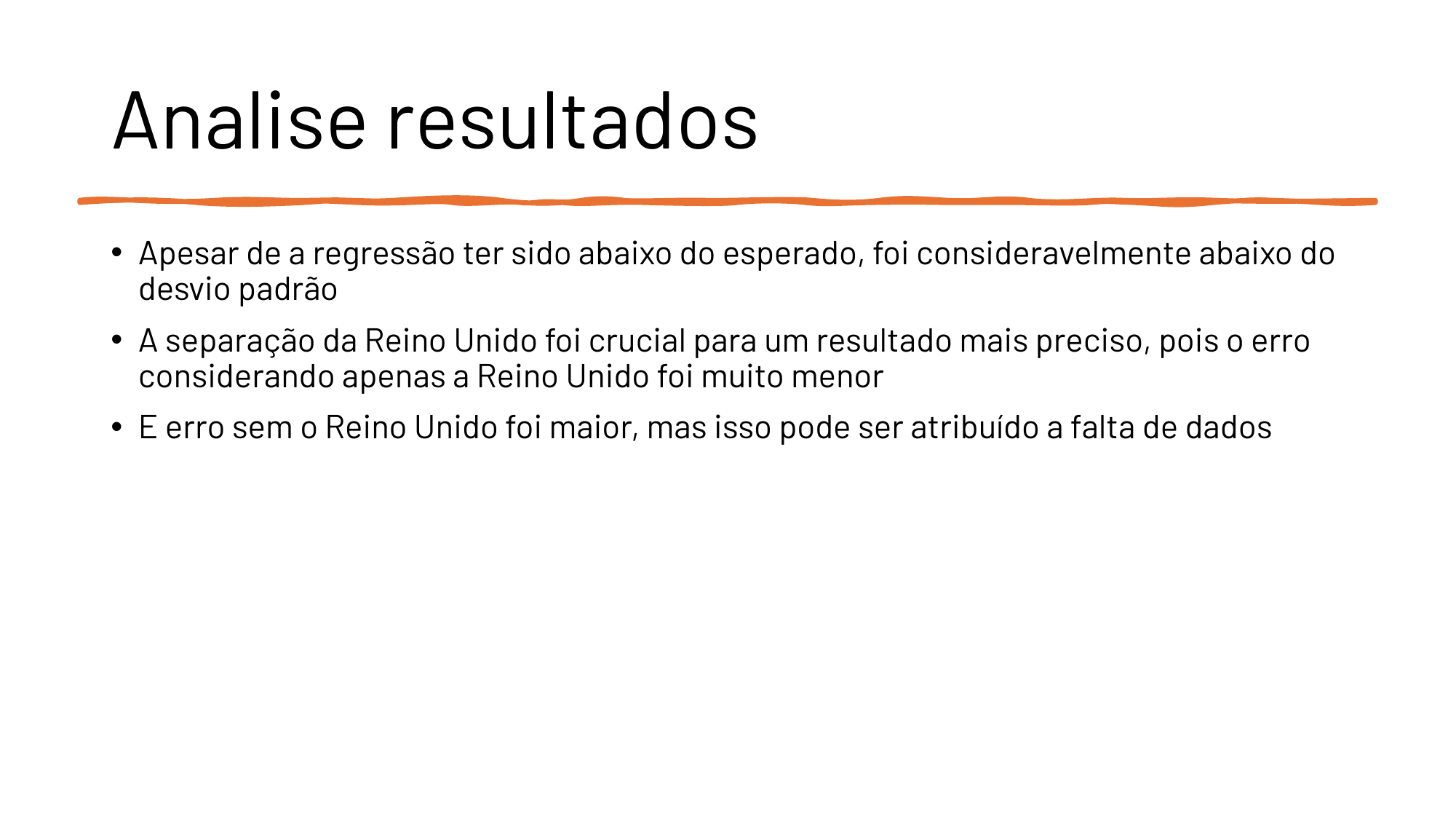

# Analise resultados

Apesar de a regressão ter sido abaixo do esperado, foi consideravelmente abaixo do desvio padrão
A separação da Reino Unido foi crucial para um resultado mais preciso, pois o erro considerando apenas a Reino Unido foi muito menor
E erro sem o Reino Unido foi maior, mas isso pode ser atribuído a falta de dados